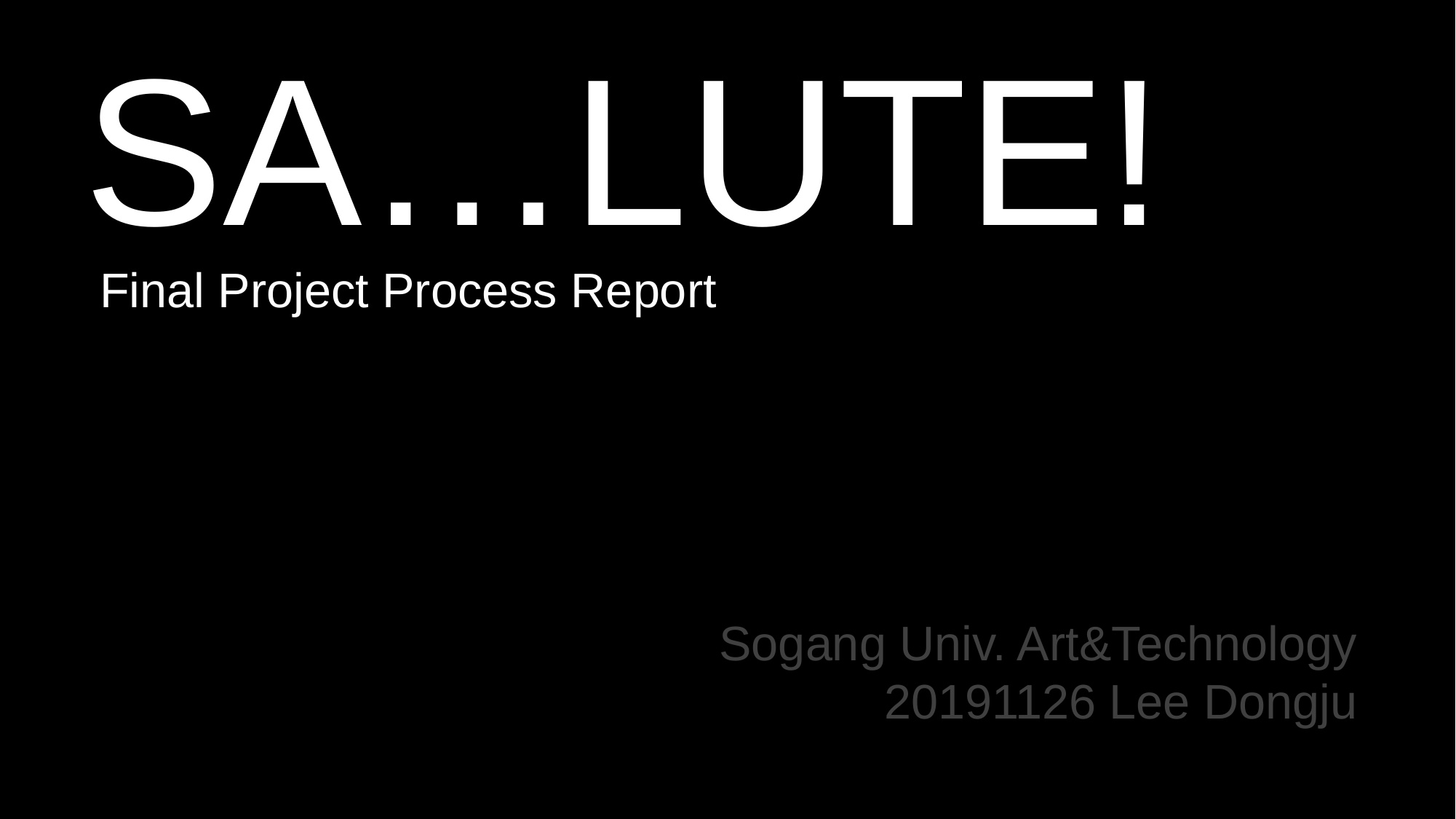

SA…LUTE!
Final Project Process Report
Sogang Univ. Art&Technology
20191126 Lee Dongju